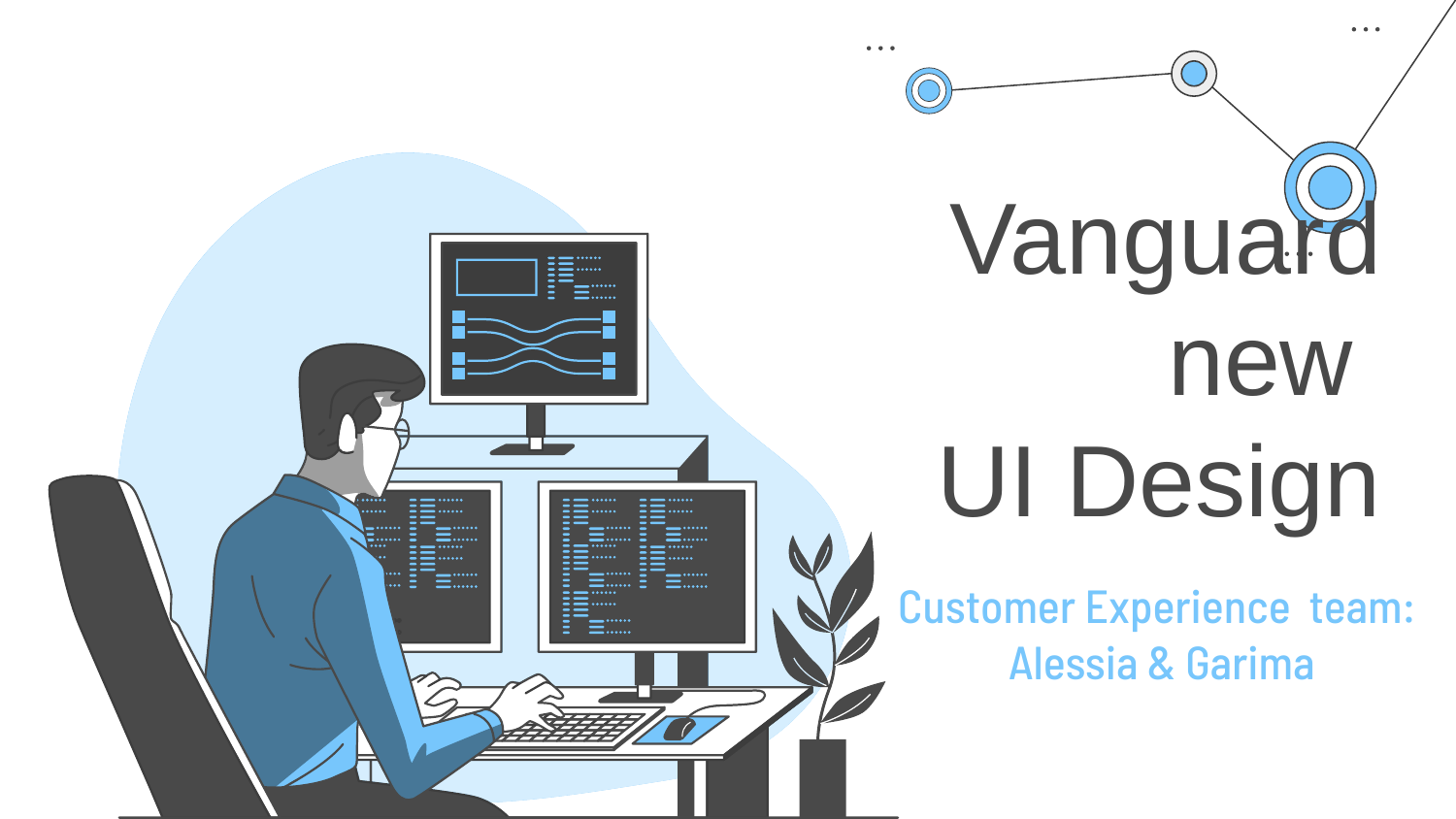

# Vanguard new
UI Design
Customer Experience  team:
Alessia & Garima